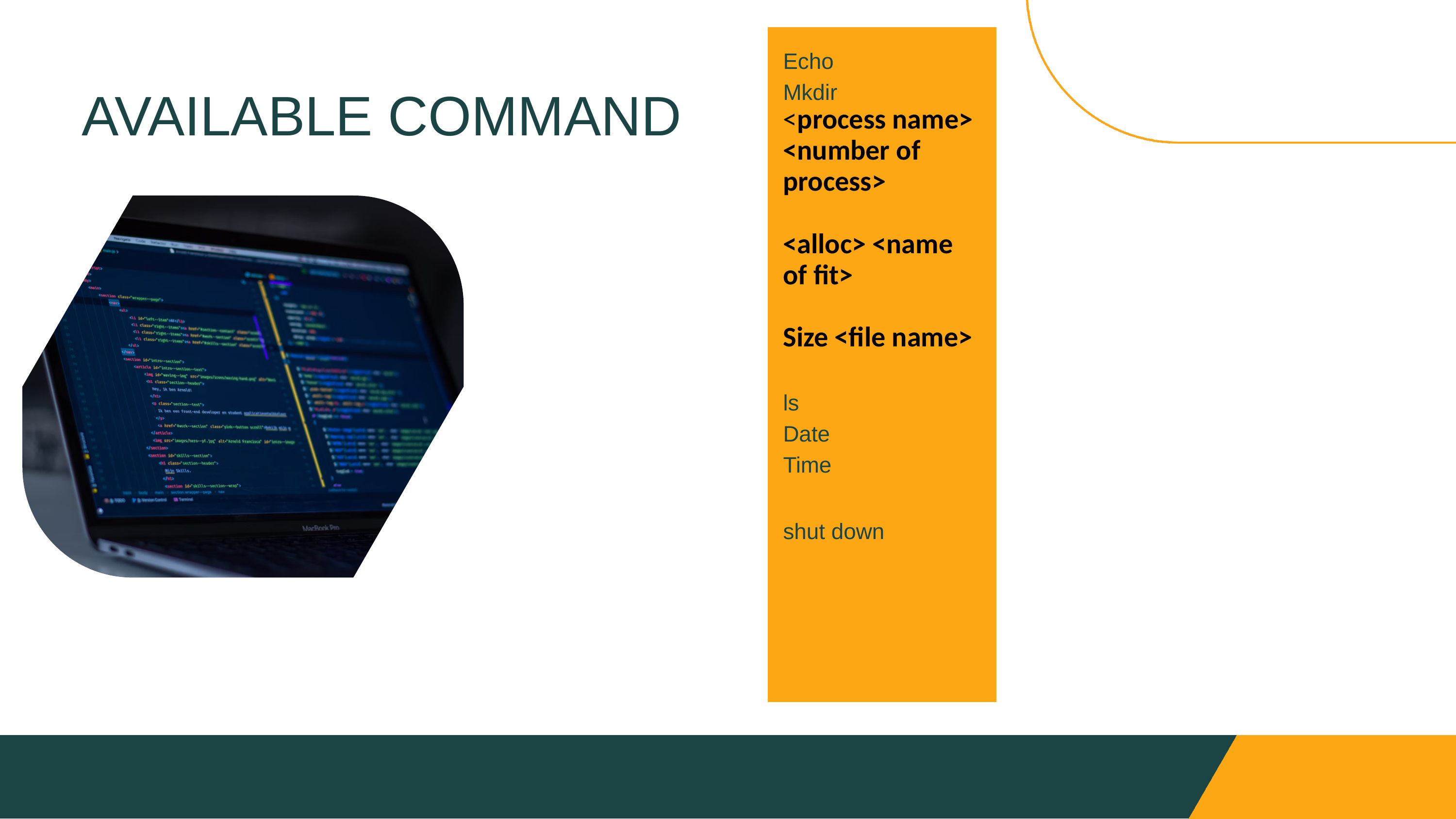

| Echo Mkdir <process name> <number of process> <alloc> <name of fit> Size <file name> |
| --- |
| ls Date Time |
| shut down |
|  |
|  |
AVAILABLE COMMAND